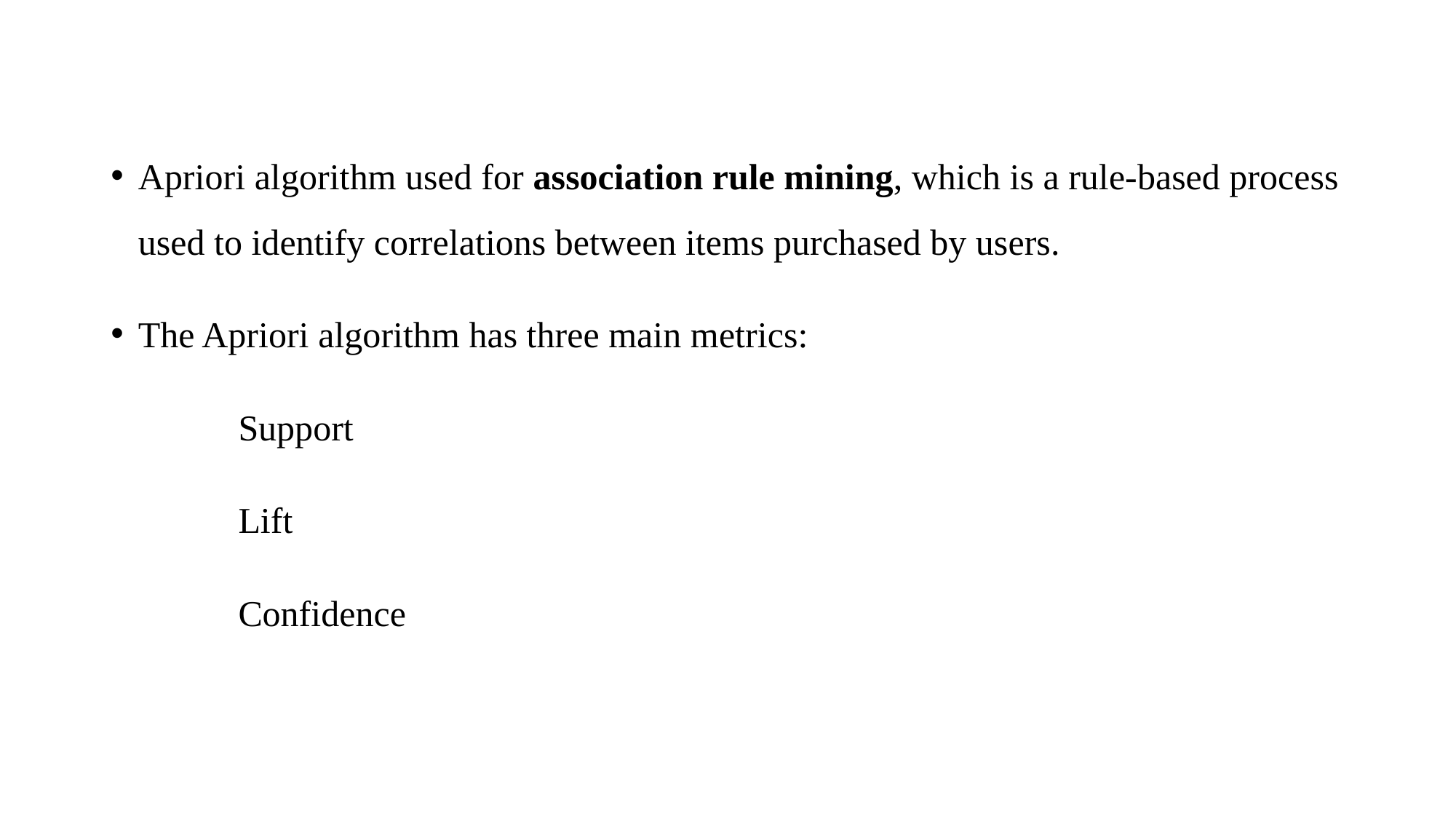

Apriori algorithm used for association rule mining, which is a rule-based process used to identify correlations between items purchased by users.
The Apriori algorithm has three main metrics:
              Support
              Lift
              Confidence